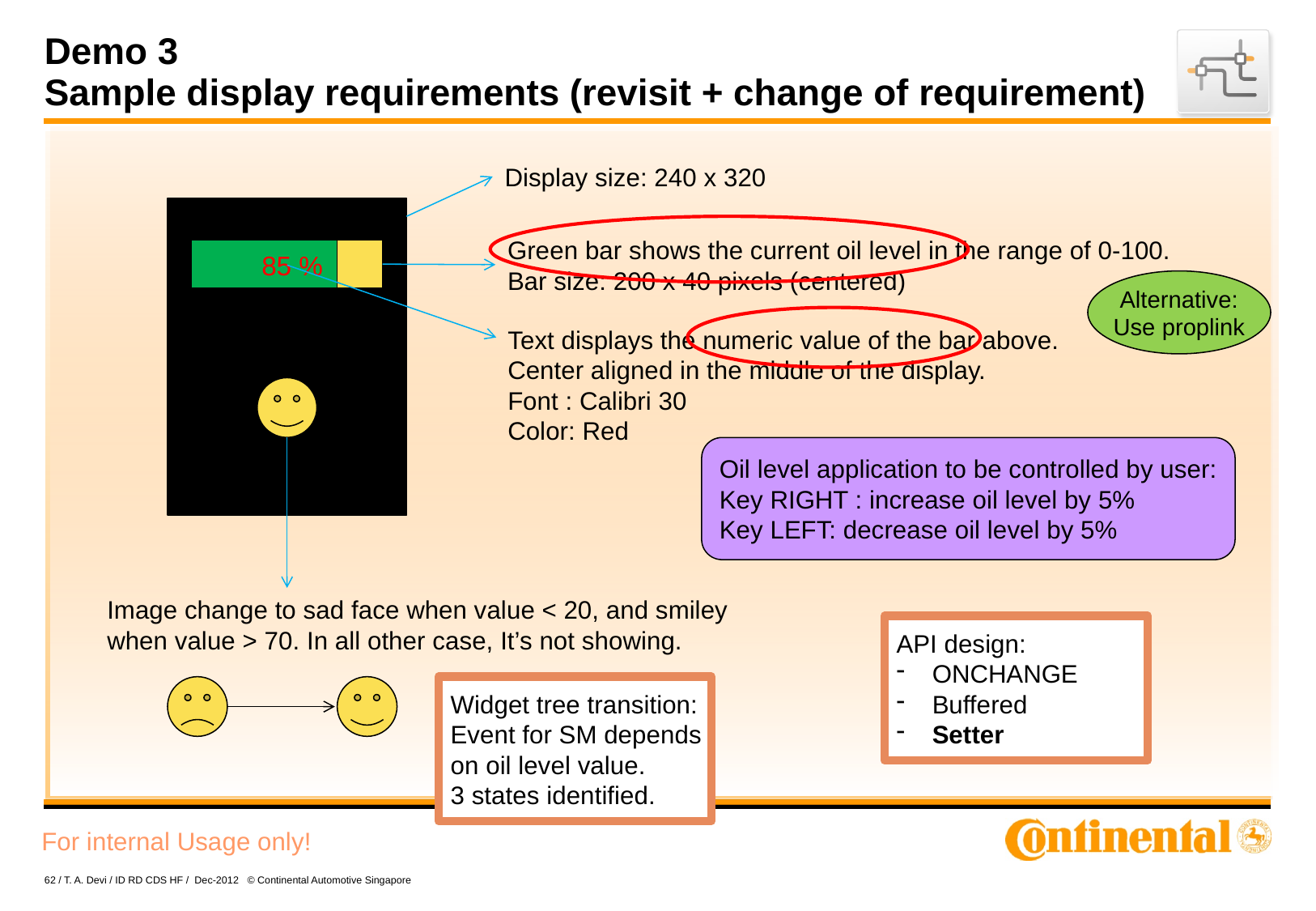

# Demo 3 Sample display requirements (revisit + change of requirement)
Display size: 240 x 320

85 %

Green bar shows the current oil level in the range of 0-100.
Bar size: 200 x 40 pixels (centered)
Alternative:
Use proplink

Text displays the numeric value of the bar above.
Center aligned in the middle of the display.
Font : Calibri 30
Color: Red
Oil level application to be controlled by user:
Key RIGHT : increase oil level by 5%
Key LEFT: decrease oil level by 5%
Image change to sad face when value < 20, and smiley when value > 70. In all other case, It’s not showing.
API design:
 ONCHANGE
 Buffered
 Setter

Widget tree transition:
Event for SM depends
on oil level value.
3 states identified.
62 / T. A. Devi / ID RD CDS HF /  Dec-2012   © Continental Automotive Singapore